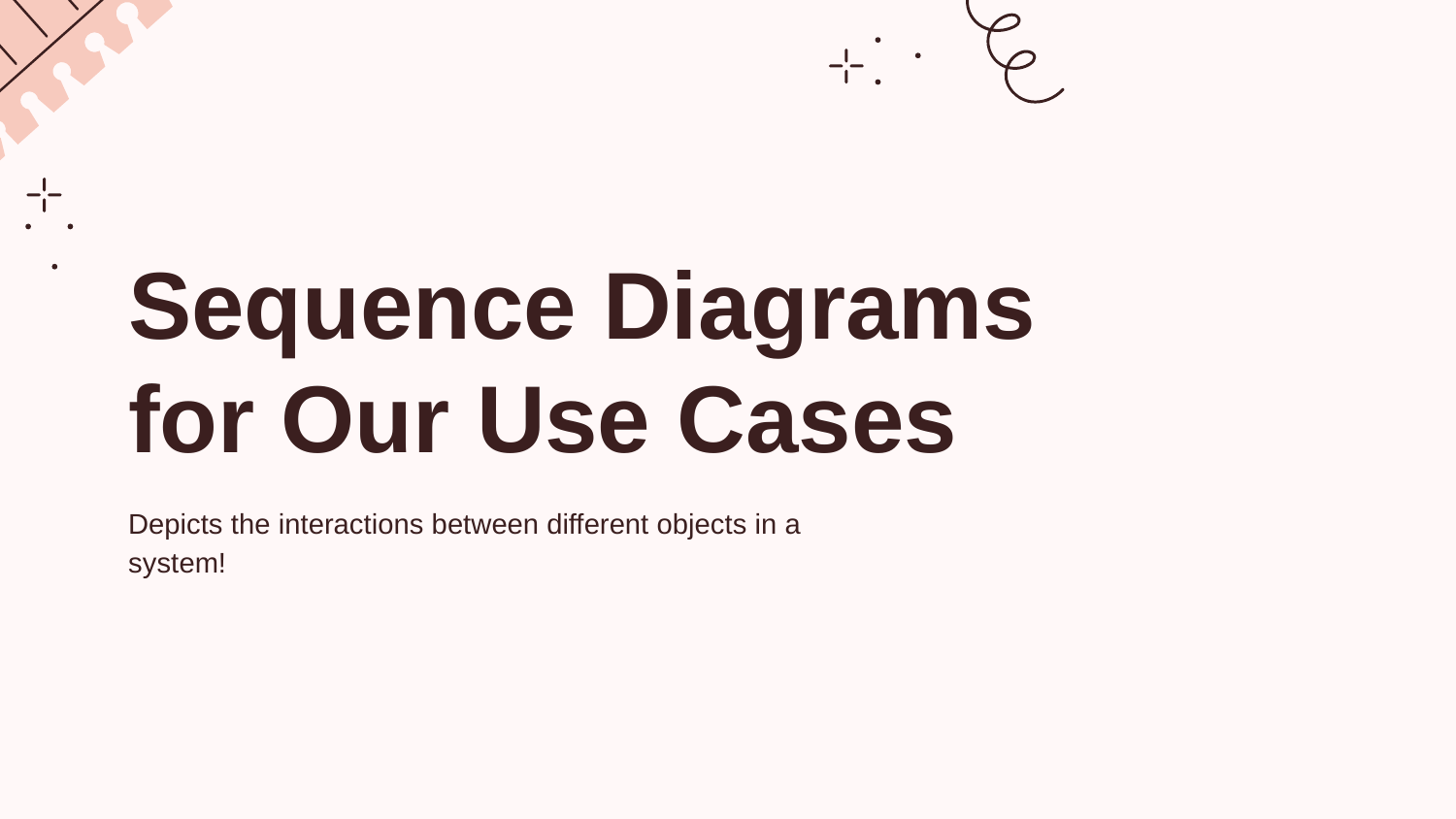

# Sequence Diagrams for Our Use Cases
Depicts the interactions between different objects in a system!